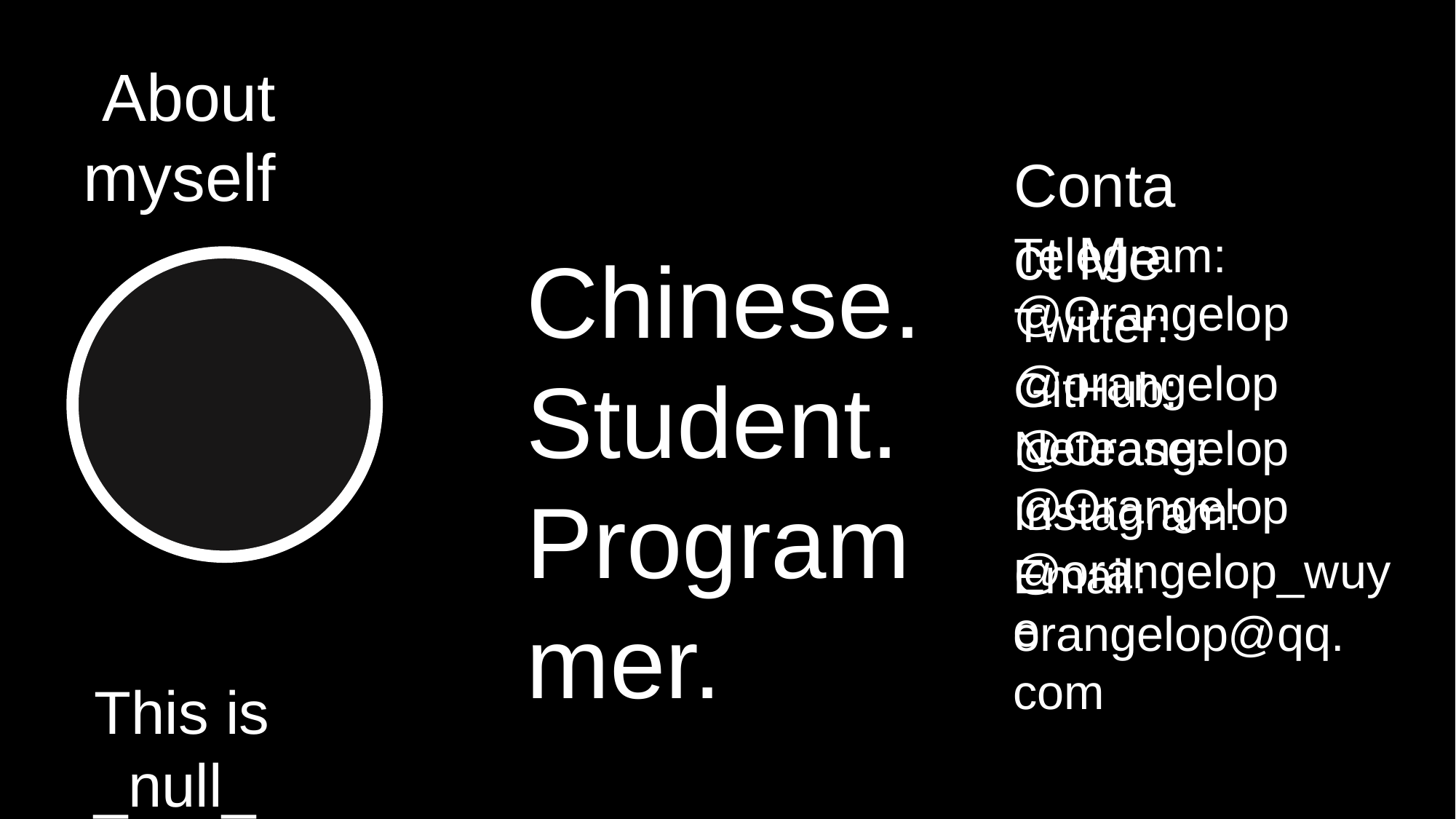

About myself
Contact Me
Telegram: @Orangelop
Twitter: @orangelop
GitHub: @Orangelop
Instagram: @orangelop_wuye
Email: orangelop@qq.com
Chinese.
Student.
Programmer.

Netease: @Orangelop
This is _null_